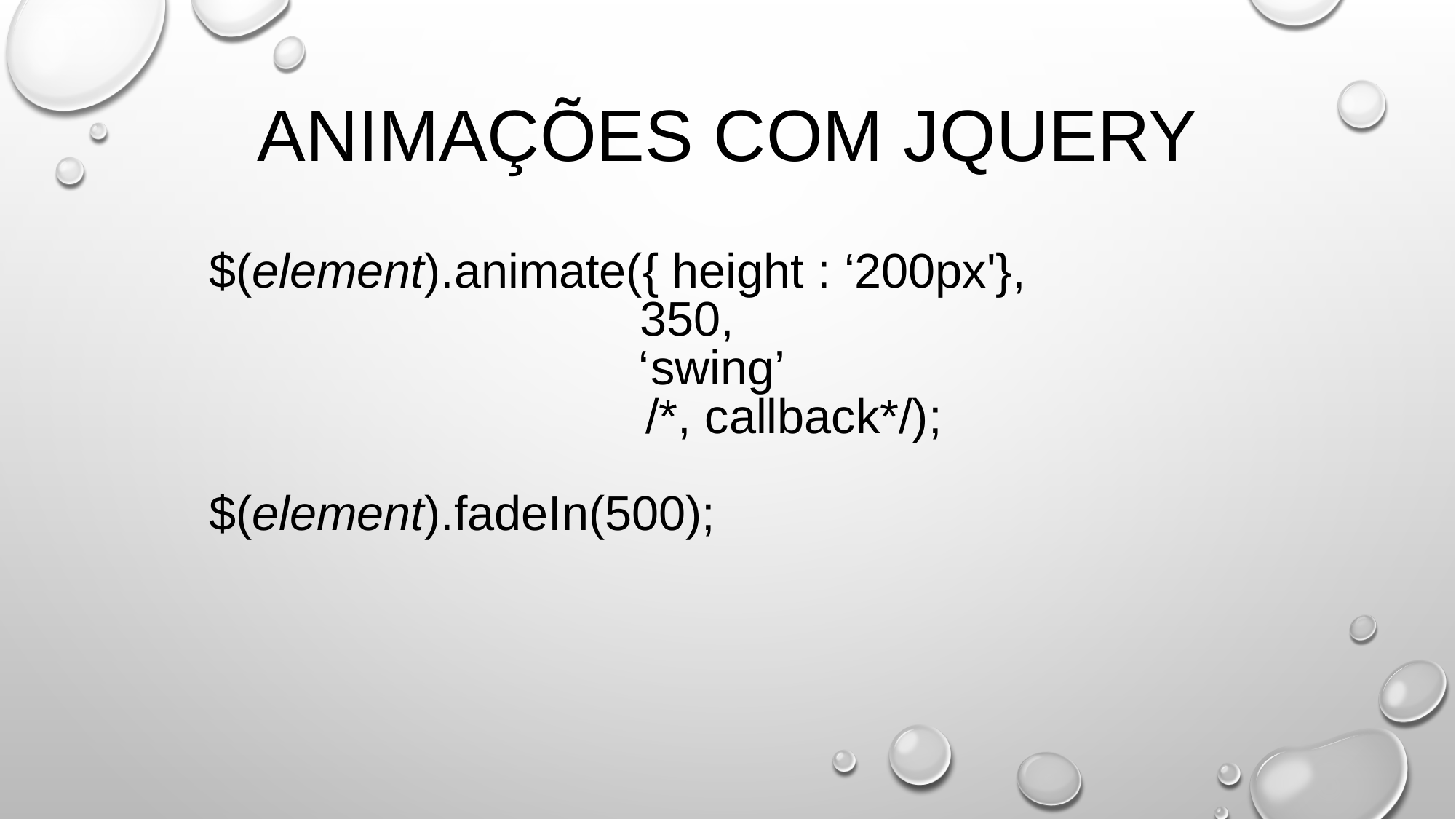

# Animações com jquery
$(element).animate({ height : ‘200px'},
                                350,
                                ‘swing’
				/*, callback*/);

$(element).fadeIn(500);